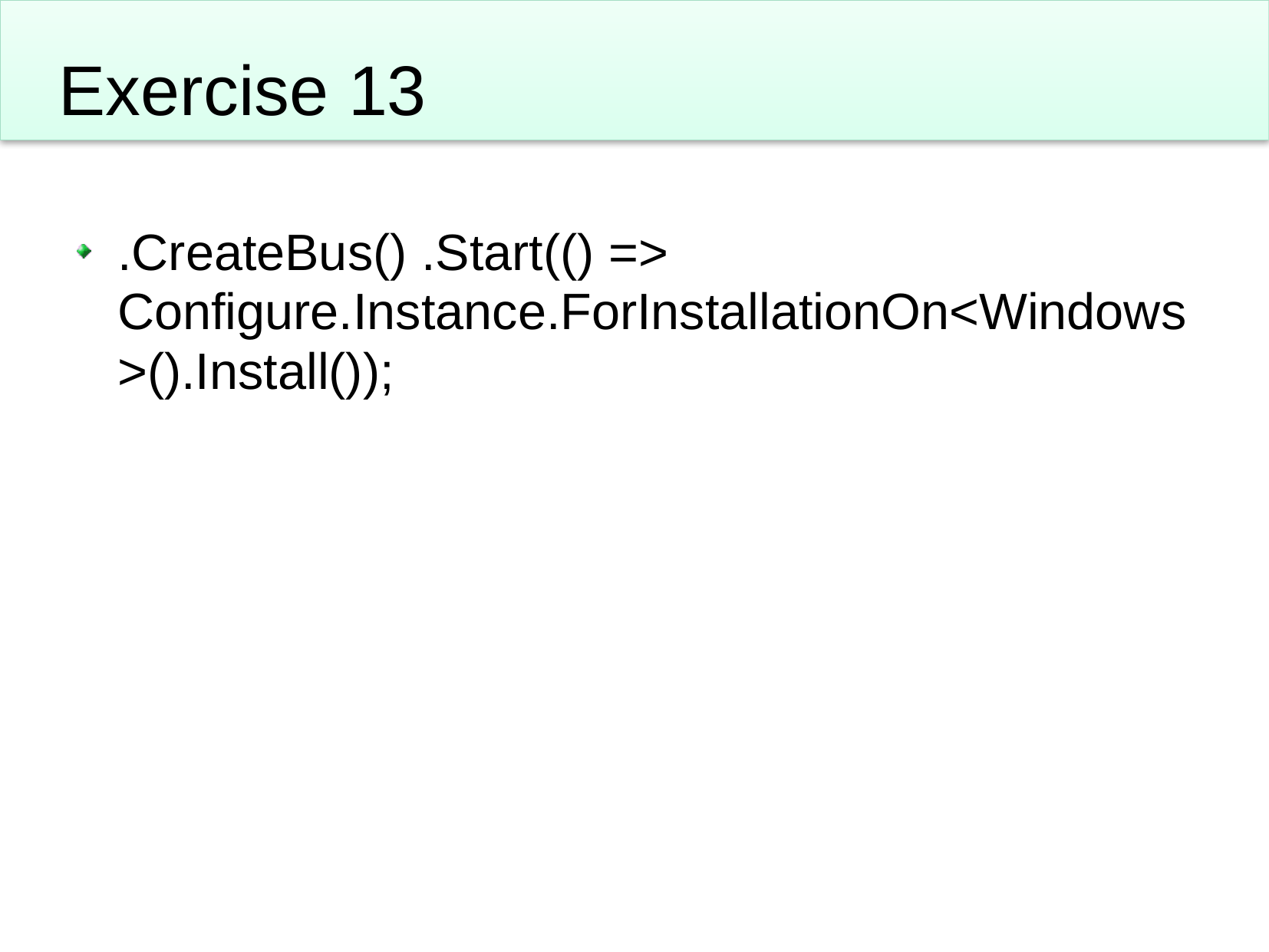

# Exercise 13
.CreateBus() .Start(() => Configure.Instance.ForInstallationOn<Windows>().Install());